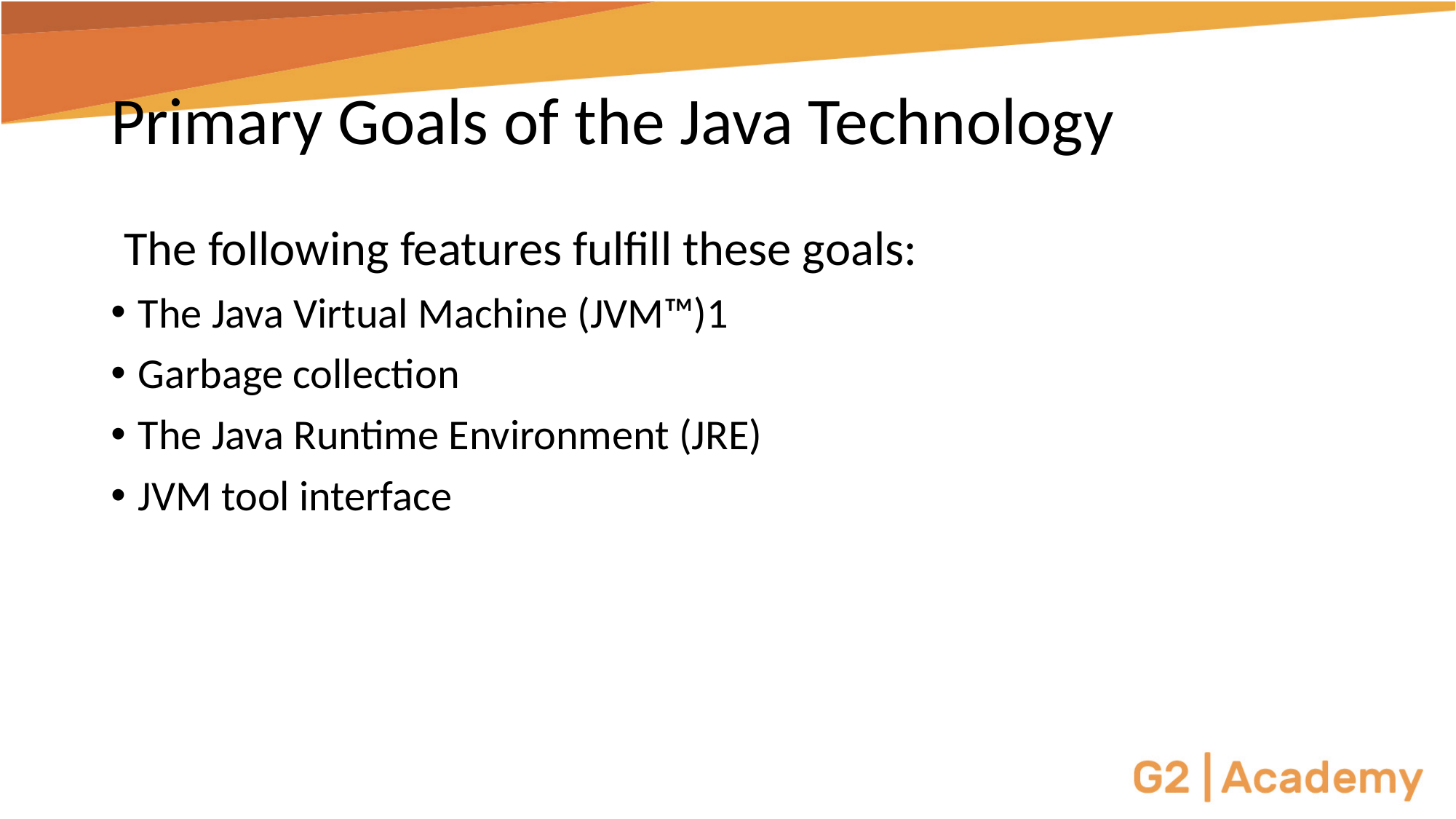

# Primary Goals of the Java Technology
The following features fulfill these goals:
The Java Virtual Machine (JVM™)1
Garbage collection
The Java Runtime Environment (JRE)
JVM tool interface